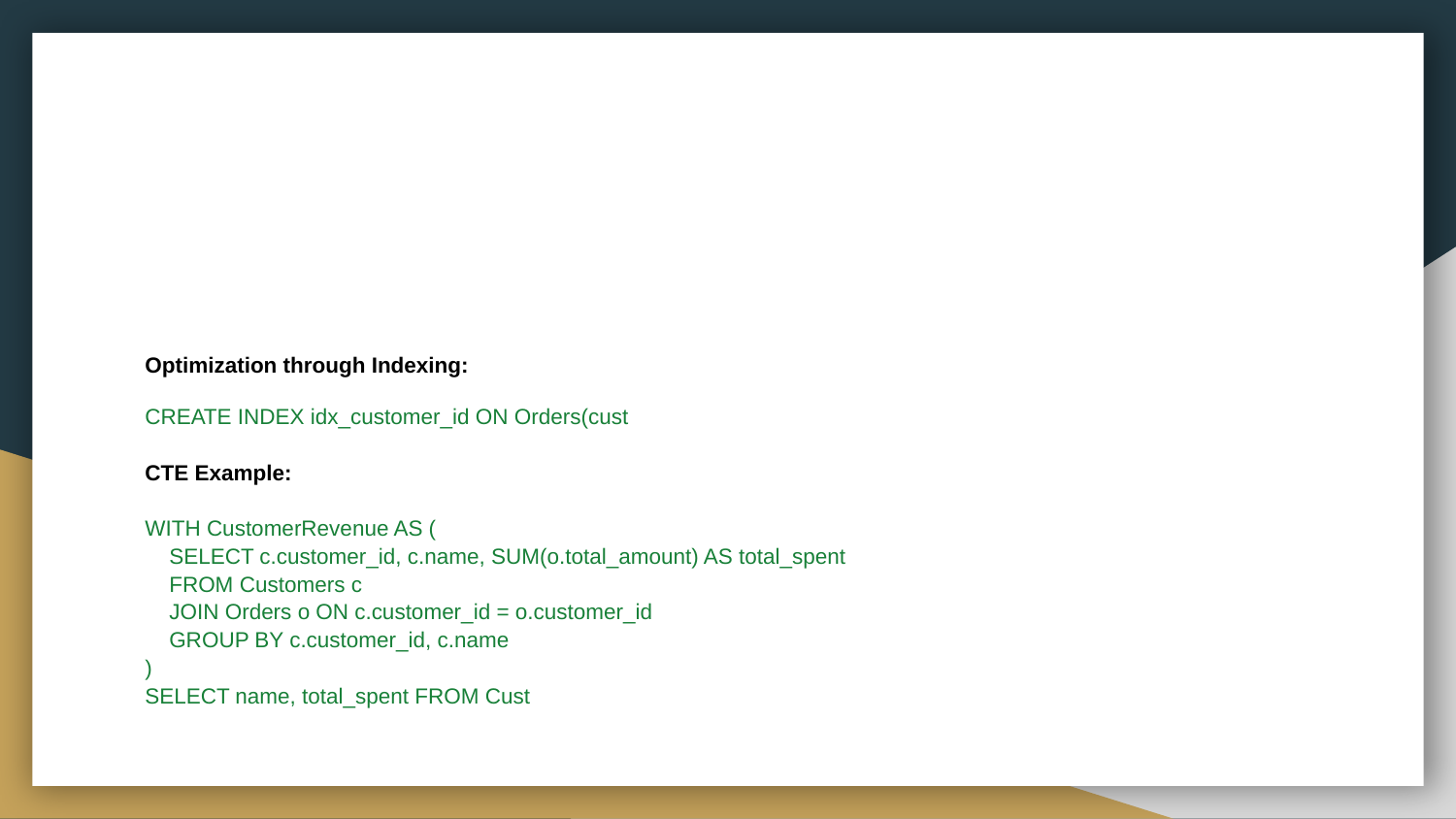

#
Optimization through Indexing:
CREATE INDEX idx_customer_id ON Orders(cust
CTE Example:

WITH CustomerRevenue AS (
    SELECT c.customer_id, c.name, SUM(o.total_amount) AS total_spent
    FROM Customers c
    JOIN Orders o ON c.customer_id = o.customer_id
    GROUP BY c.customer_id, c.name
)
SELECT name, total_spent FROM Cust